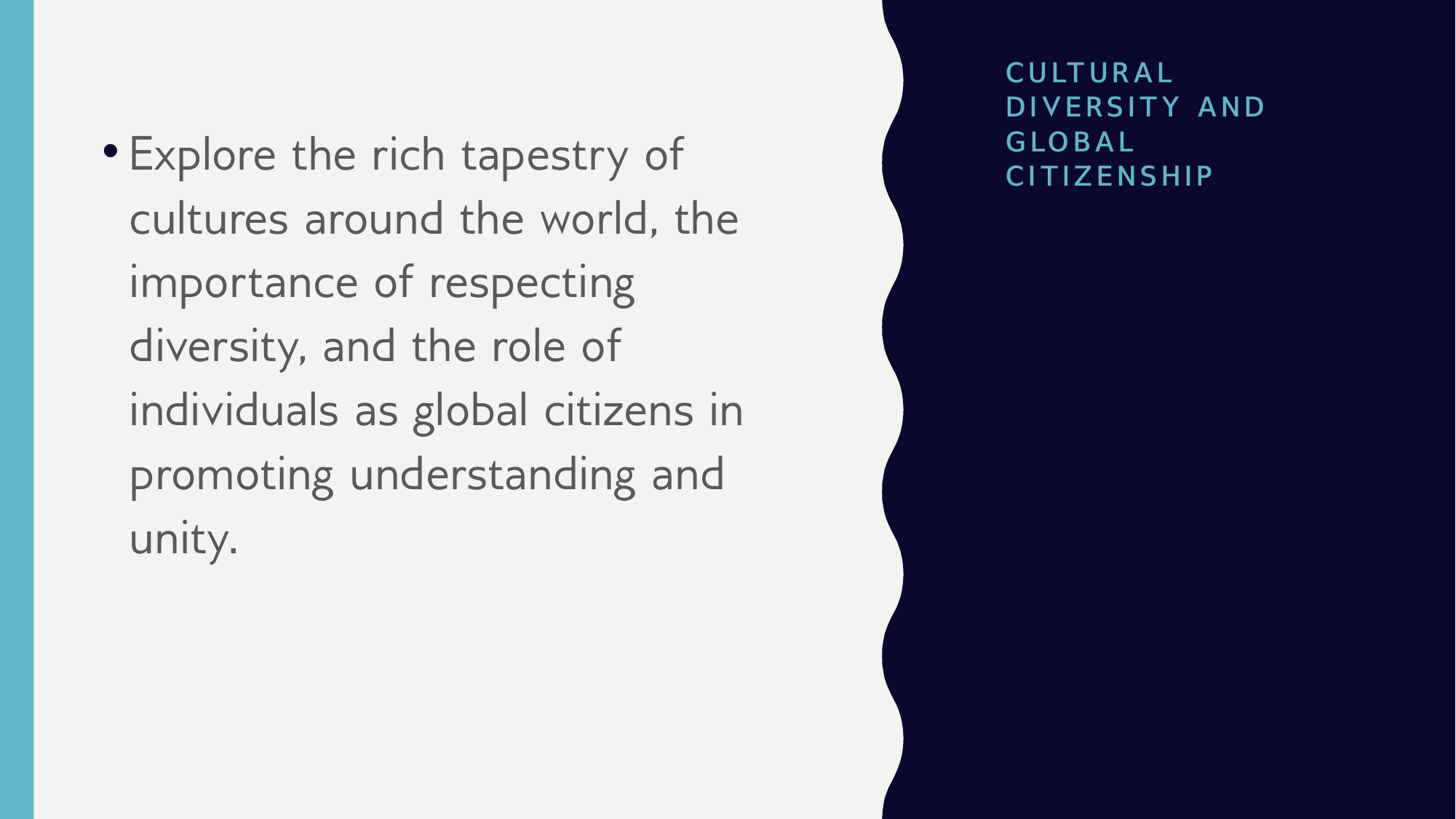

# Cultural Diversity and Global Citizenship
Explore the rich tapestry of cultures around the world, the importance of respecting diversity, and the role of individuals as global citizens in promoting understanding and unity.